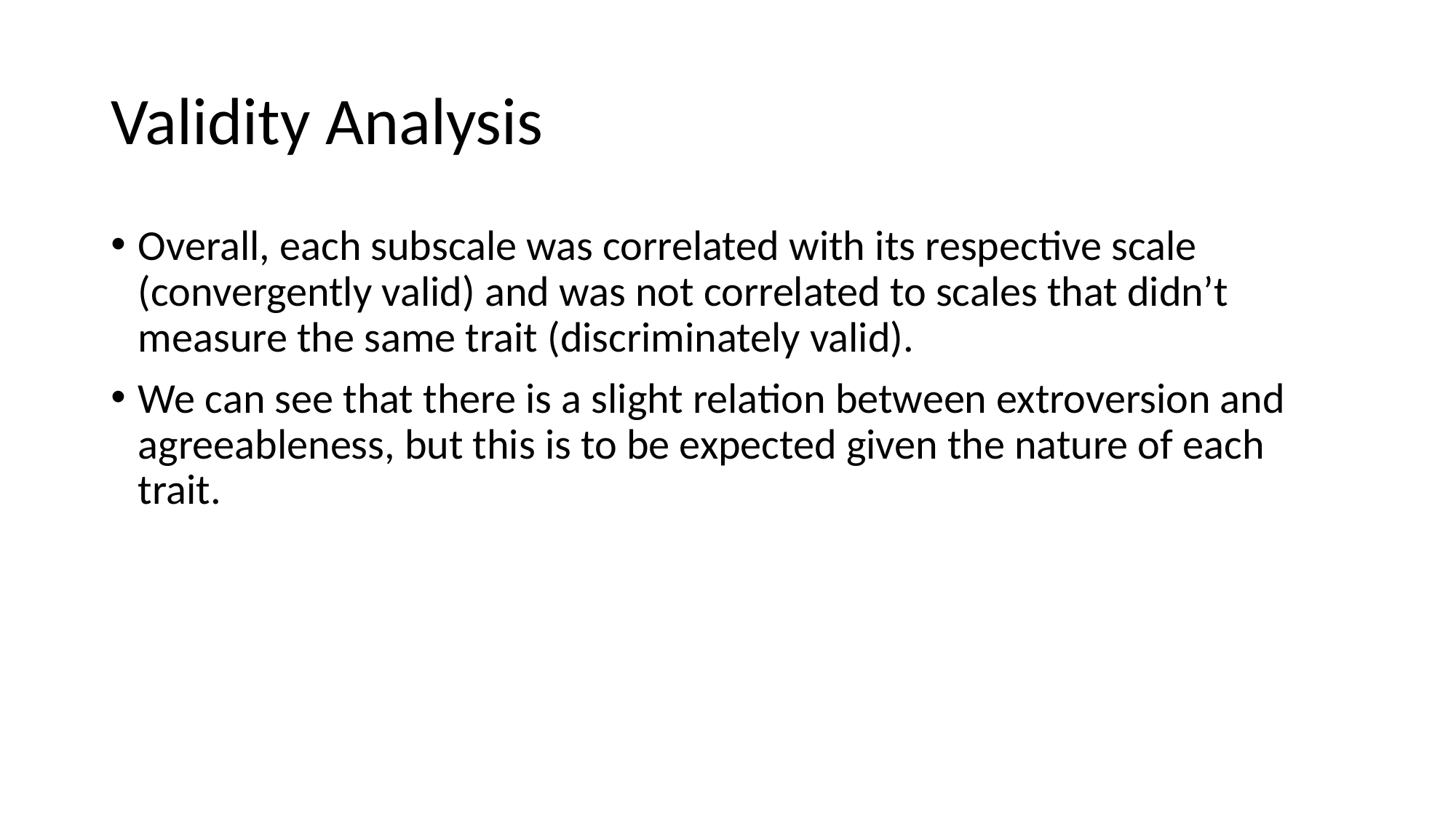

# Validity Analysis
Overall, each subscale was correlated with its respective scale (convergently valid) and was not correlated to scales that didn’t measure the same trait (discriminately valid).
We can see that there is a slight relation between extroversion and agreeableness, but this is to be expected given the nature of each trait.